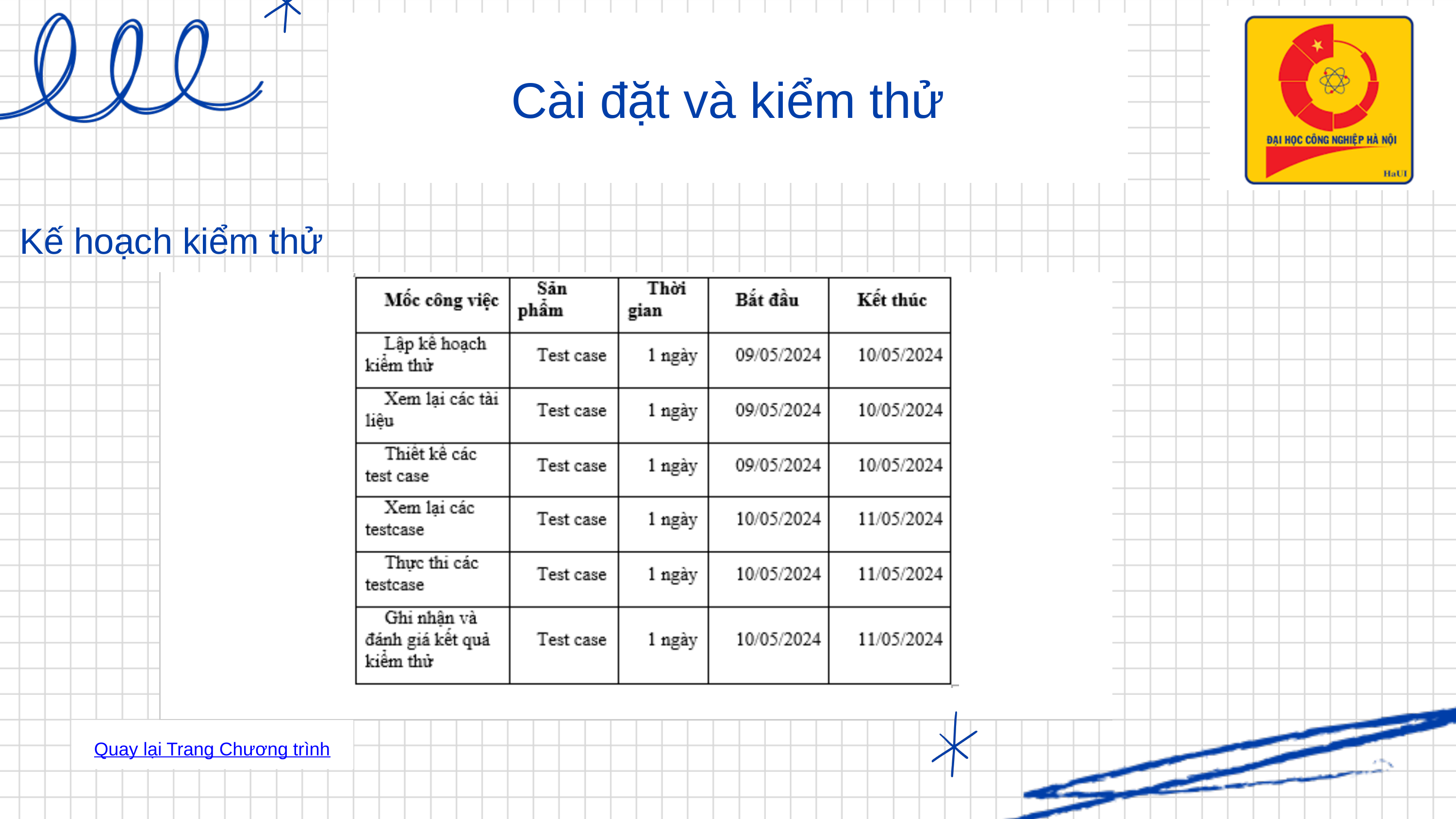

Cài đặt và kiểm thử
Kế hoạch kiểm thử
|  |
| --- |

Quay lại Trang Chương trình